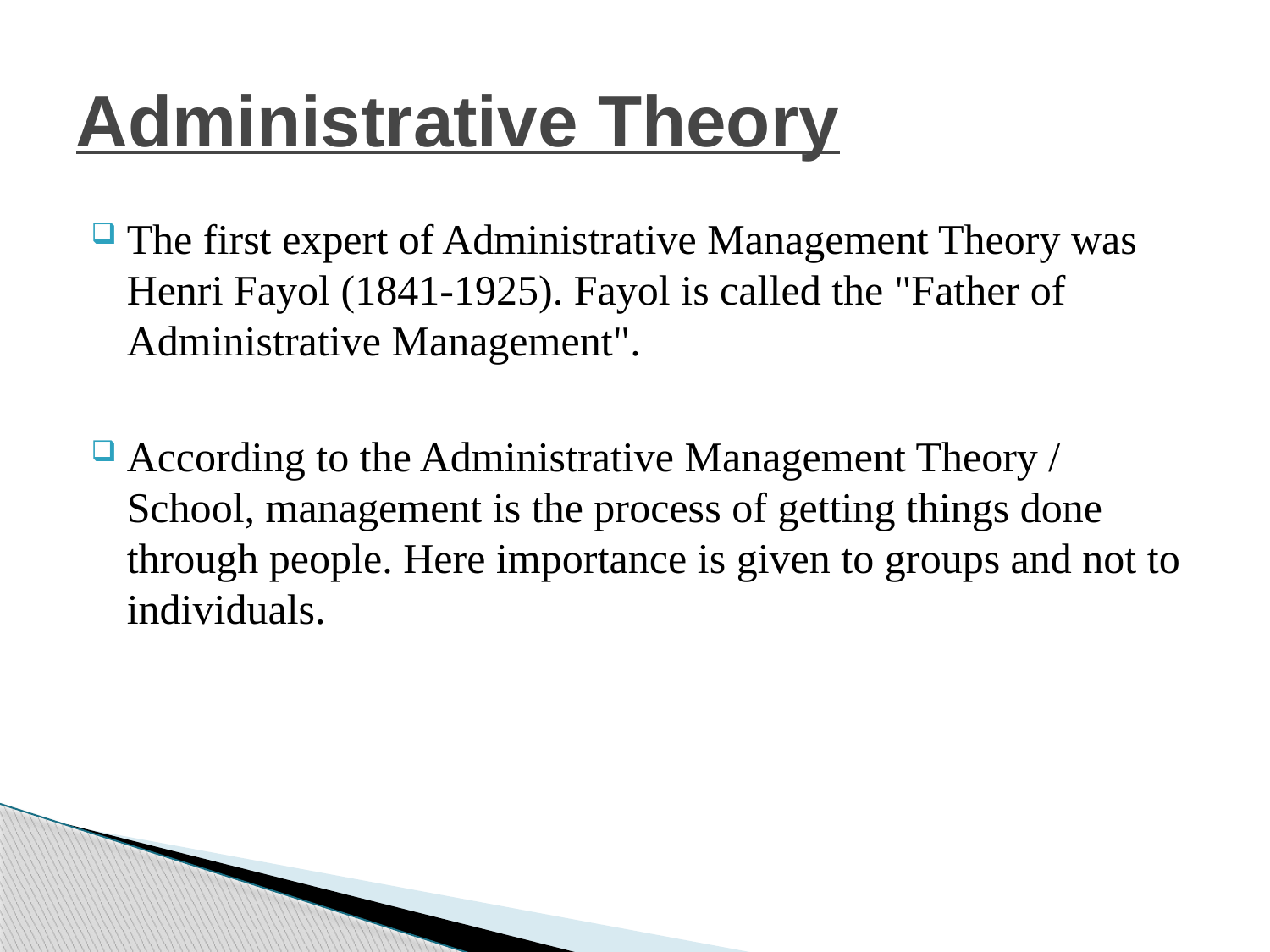

# Administrative Theory
The first expert of Administrative Management Theory was Henri Fayol (1841-1925). Fayol is called the "Father of Administrative Management".

According to the Administrative Management Theory / School, management is the process of getting things done through people. Here importance is given to groups and not to individuals.